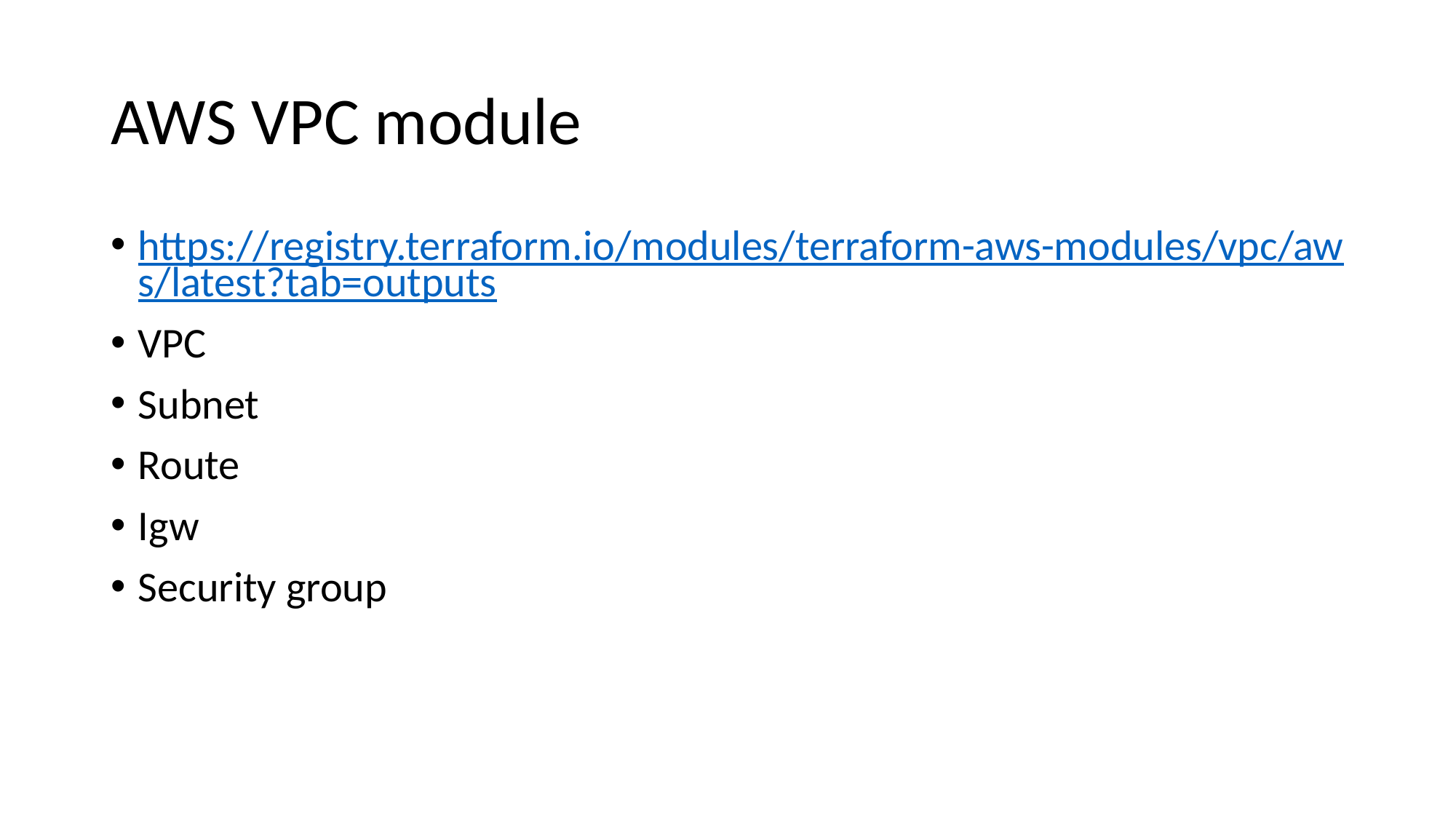

# AWS VPC module
https://registry.terraform.io/modules/terraform-aws-modules/vpc/aws/latest?tab=outputs
VPC
Subnet
Route
Igw
Security group